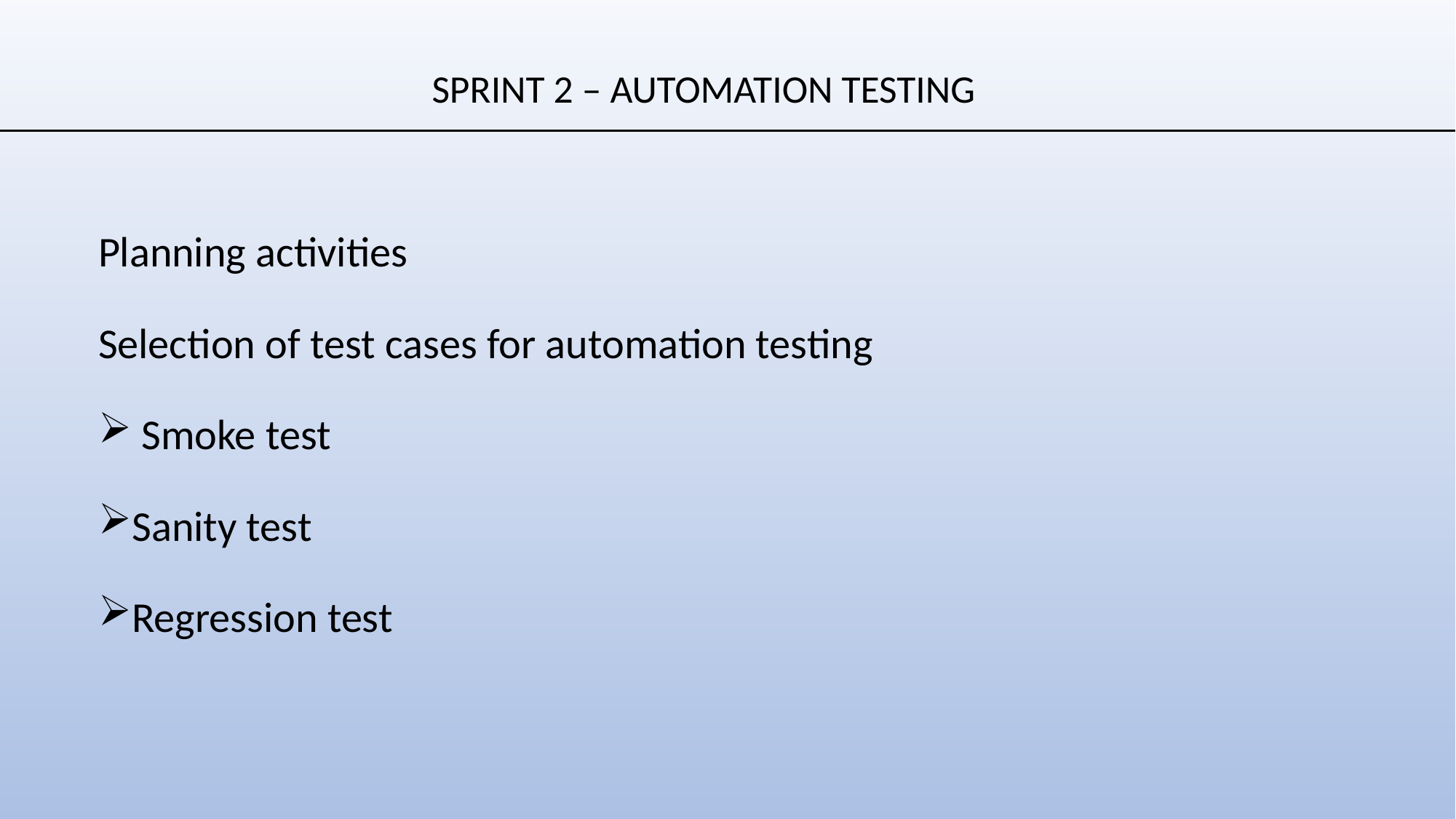

# SPRINT 2 – AUTOMATION TESTING​
Planning activities
Selection of test cases for automation testing
 Smoke test​
Sanity test​
Regression test​